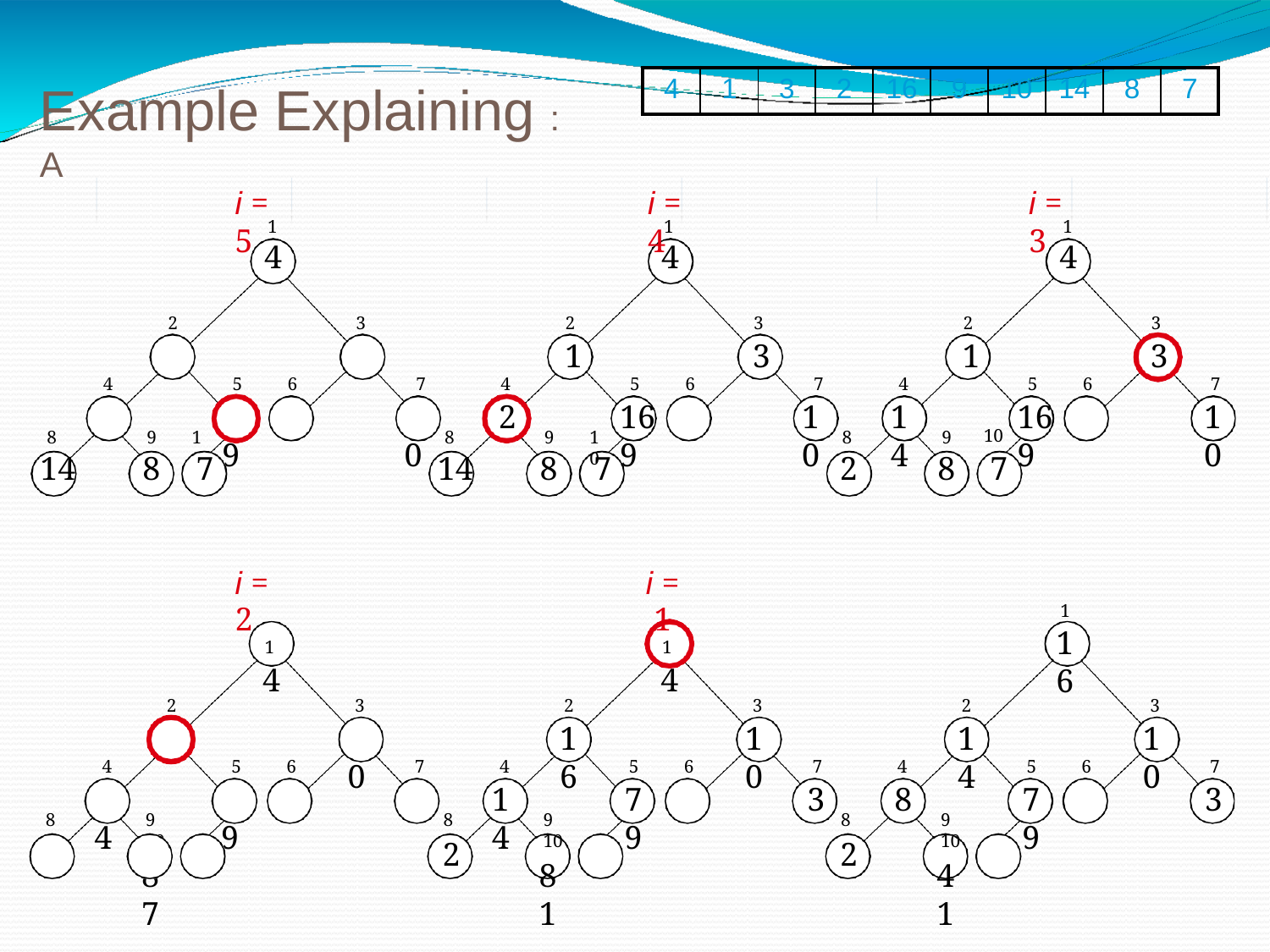

| 4 | 1 | 3 | 2 | 16 | 9 | 10 | 14 | 8 | 7 |
| --- | --- | --- | --- | --- | --- | --- | --- | --- | --- |
# Example Explaining :	A
i = 5
i = 4
i = 3
| 1 | 1 | 1 |
| --- | --- | --- |
| 4 | 4 | 4 |

2
1
3
3
2
1
3
3
2
1
3
3
6
16	9
6
16	9
6
16	9
7
10
4
5
7
4
5
7
4
5
2
10
2
10
14
8
9
10
8
9
10
8
9
|  |  |  |  |  |  |  |  | 10 |
| --- | --- | --- | --- | --- | --- | --- | --- | --- |
| 14 | 8 | 7 | 14 | 8 | 7 | 2 | 8 | 7 |
i = 2
1
4
i = 1
1
4
1
16

2
1
3
10
2
16
3
10
2
14
3
10
6
16	9
6
7	9
6
7	9
7
3
4
5
7
4
5
7
4
5
14
3
14
3
8
8
2
9	10
8	7
8
2
9	10
8	1
8
2
9	10
4	1